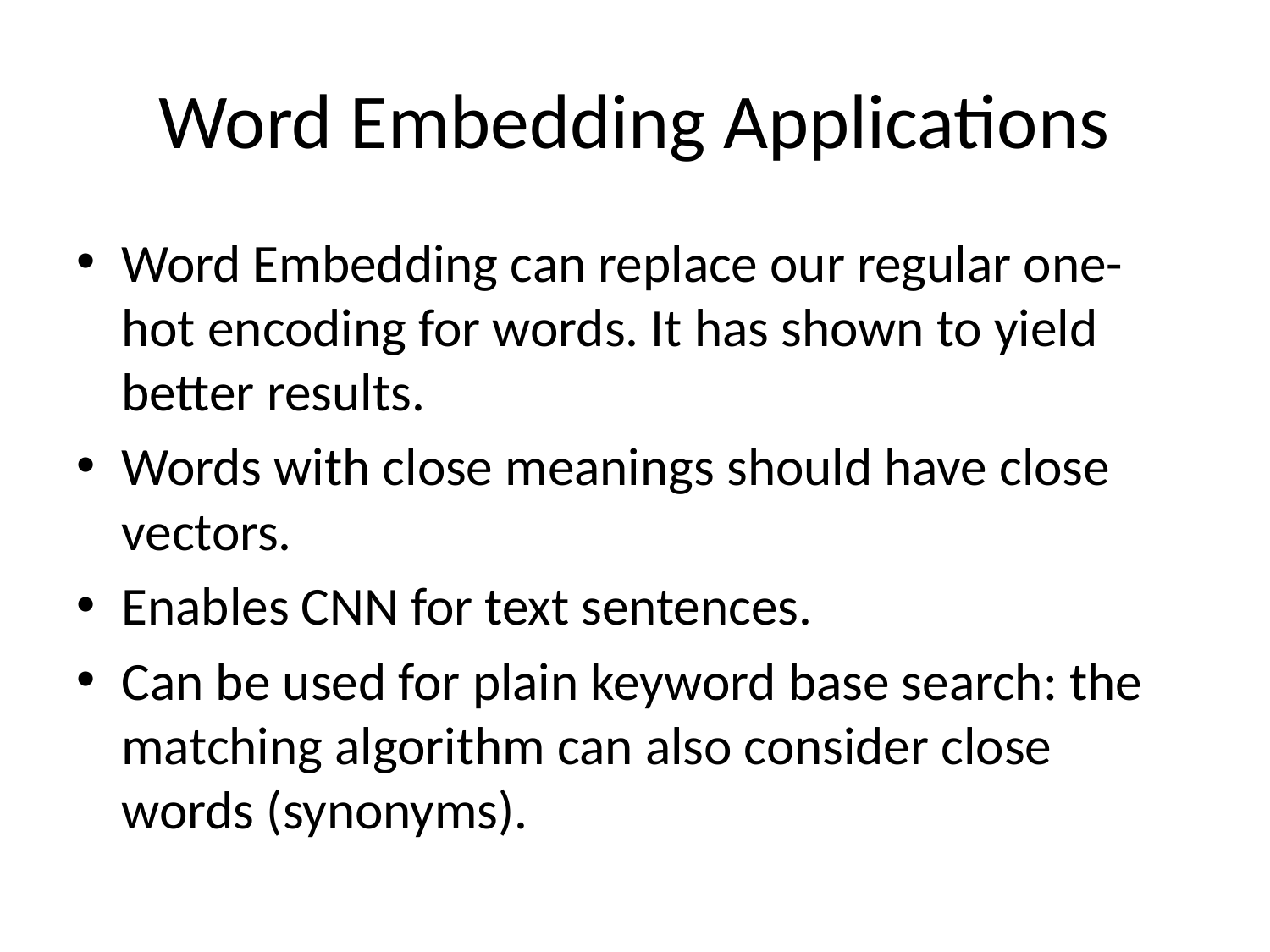

# Word Embedding Applications
Word Embedding can replace our regular one-hot encoding for words. It has shown to yield better results.
Words with close meanings should have close vectors.
Enables CNN for text sentences.
Can be used for plain keyword base search: the matching algorithm can also consider close words (synonyms).